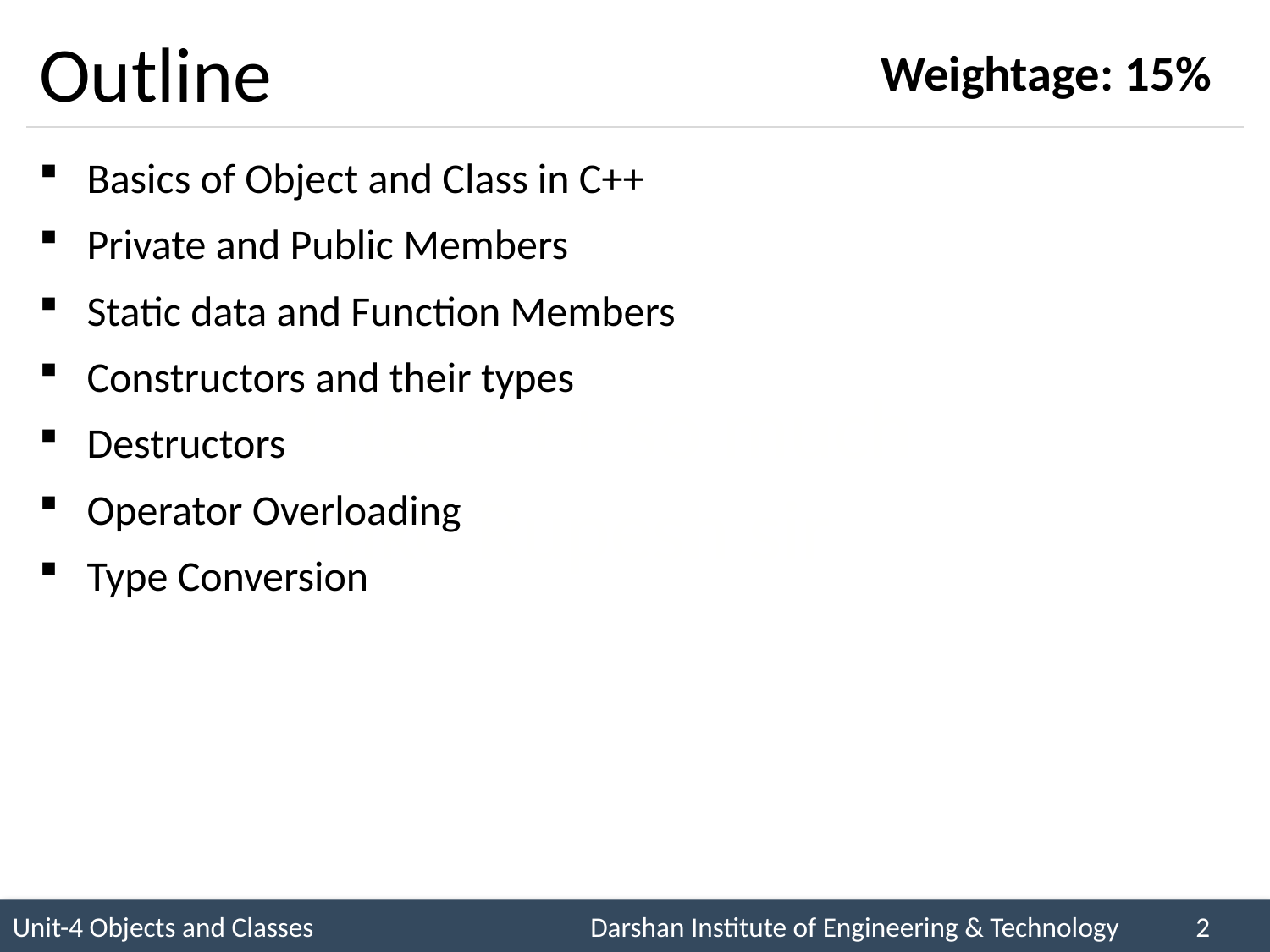

# Outline
Weightage: 15%
Basics of Object and Class in C++
Private and Public Members
Static data and Function Members
Constructors and their types
Destructors
Operator Overloading
Type Conversion